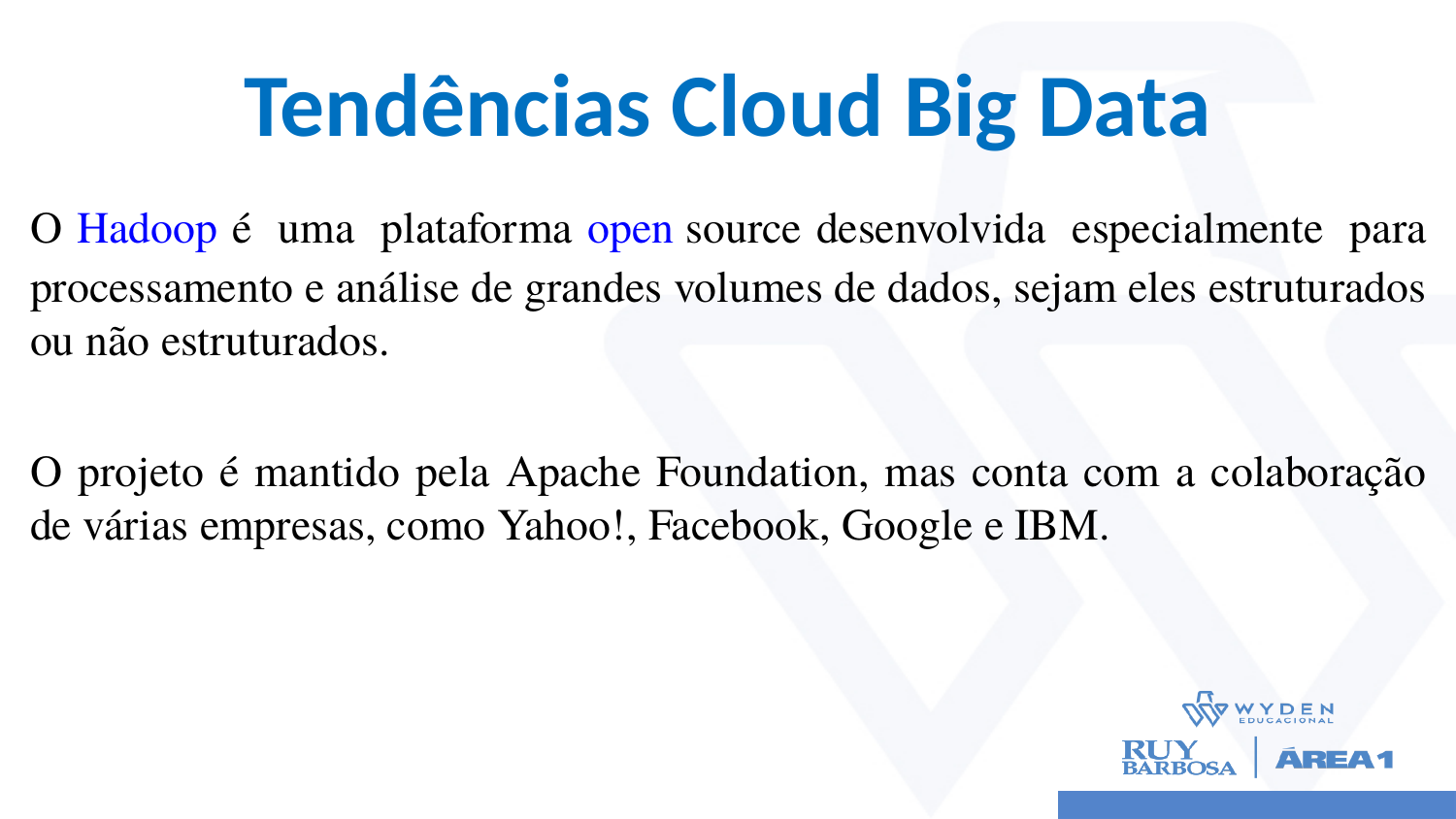

# Tendências Cloud Big Data
O Hadoop é uma plataforma open source desenvolvida especialmente para processamento e análise de grandes volumes de dados, sejam eles estruturados ou não estruturados.

O projeto é mantido pela Apache Foundation, mas conta com a colaboração de várias empresas, como Yahoo!, Facebook, Google e IBM.